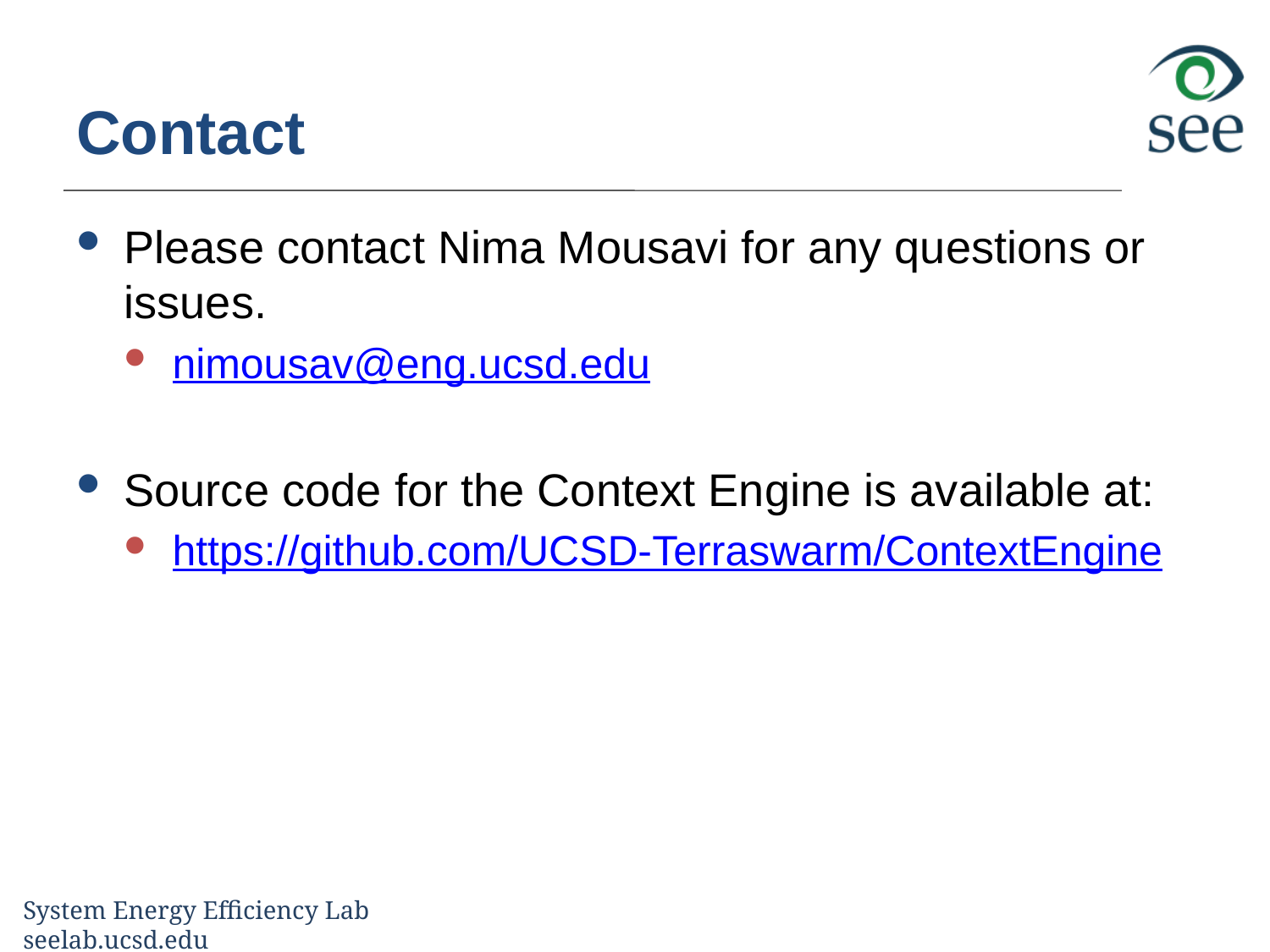

# Contact
Please contact Nima Mousavi for any questions or issues.
nimousav@eng.ucsd.edu

Source code for the Context Engine is available at:
https://github.com/UCSD-Terraswarm/ContextEngine